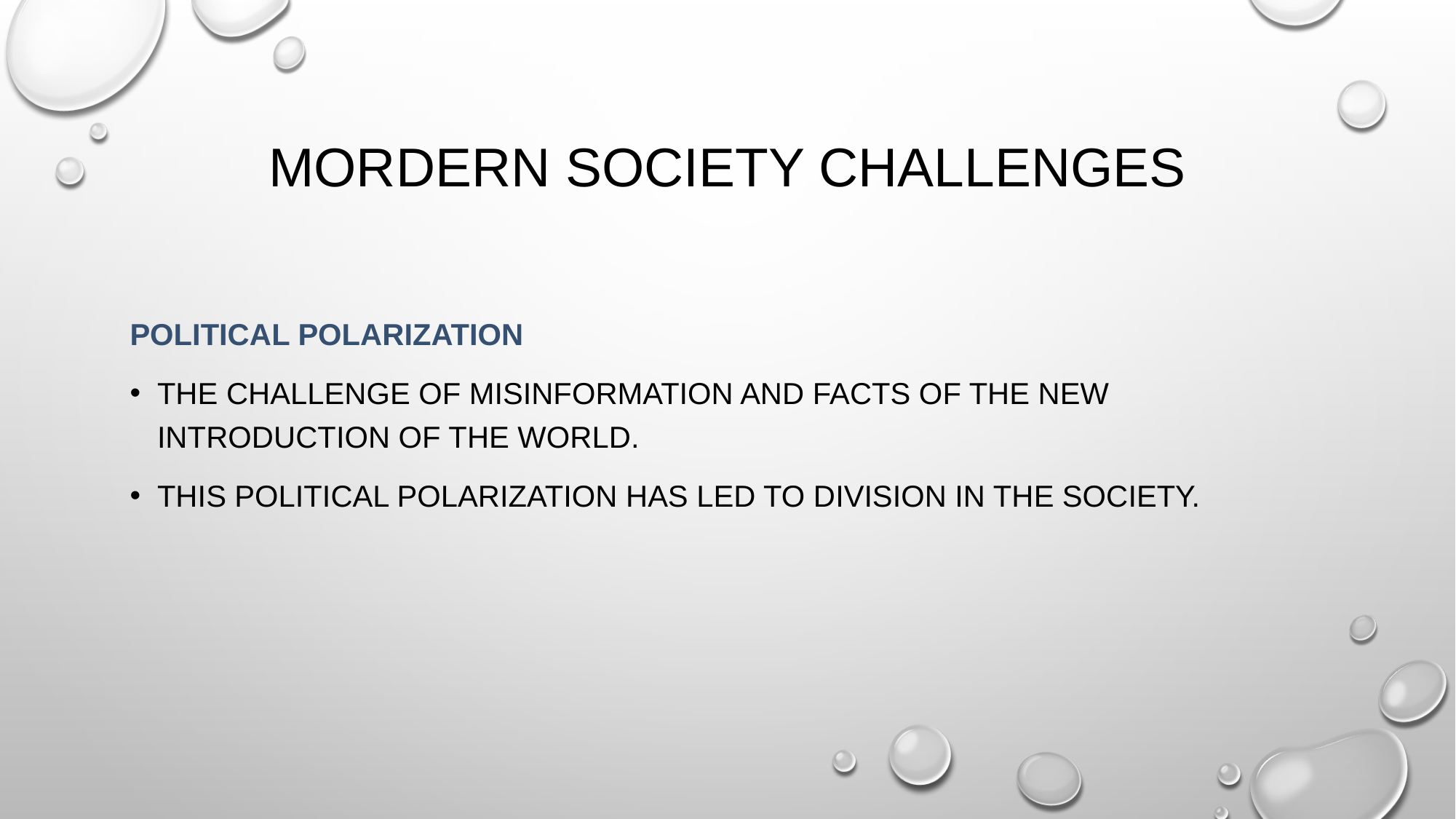

# MORDERN Society challenges
Political polarization
The challenge of misinformation and facts of the new introduction of the world.
This political polarization has led to division in the society.